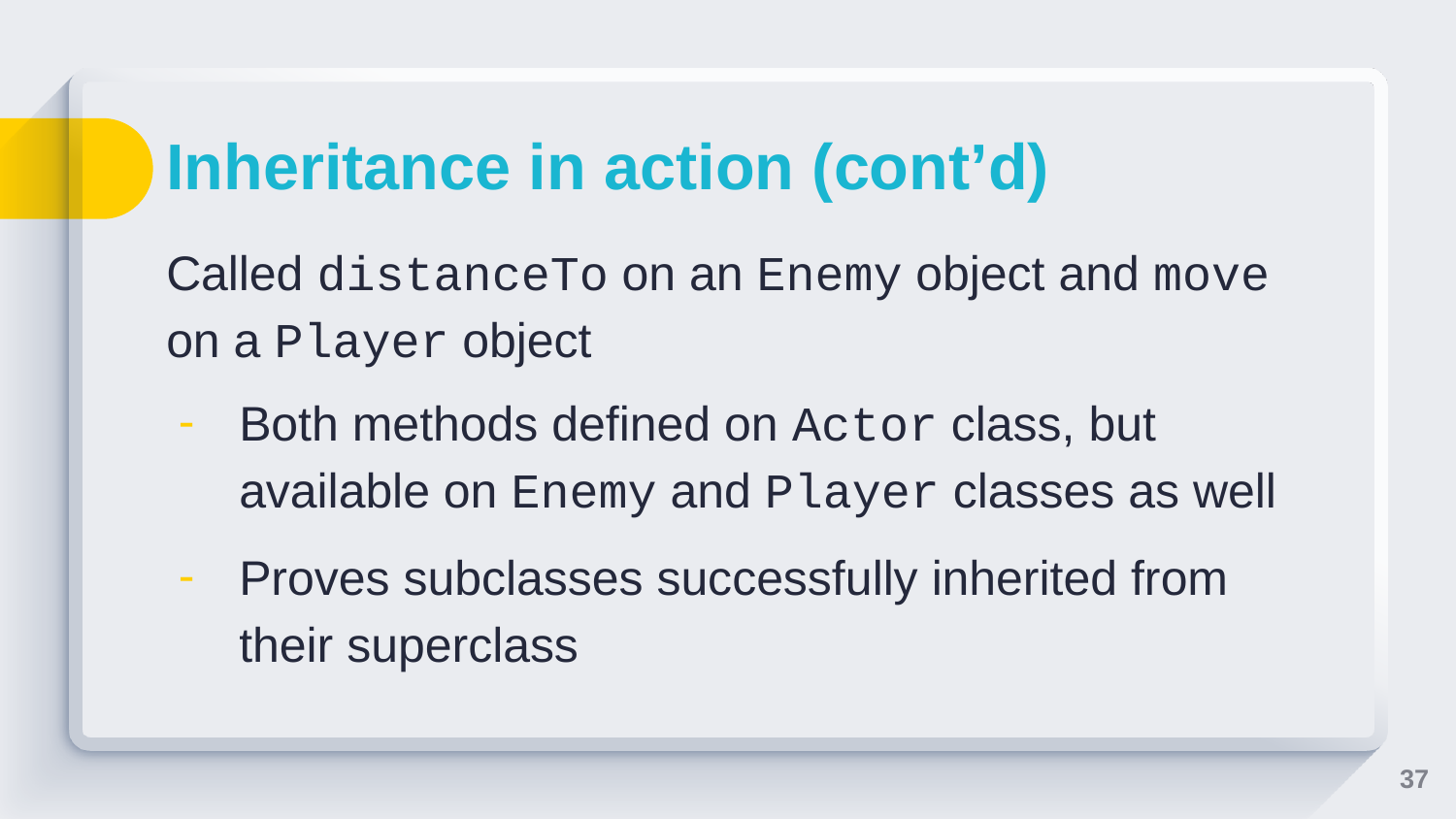

# Inheritance in action (cont’d)
Called distanceTo on an Enemy object and move on a Player object
Both methods defined on Actor class, but available on Enemy and Player classes as well
Proves subclasses successfully inherited from their superclass
37